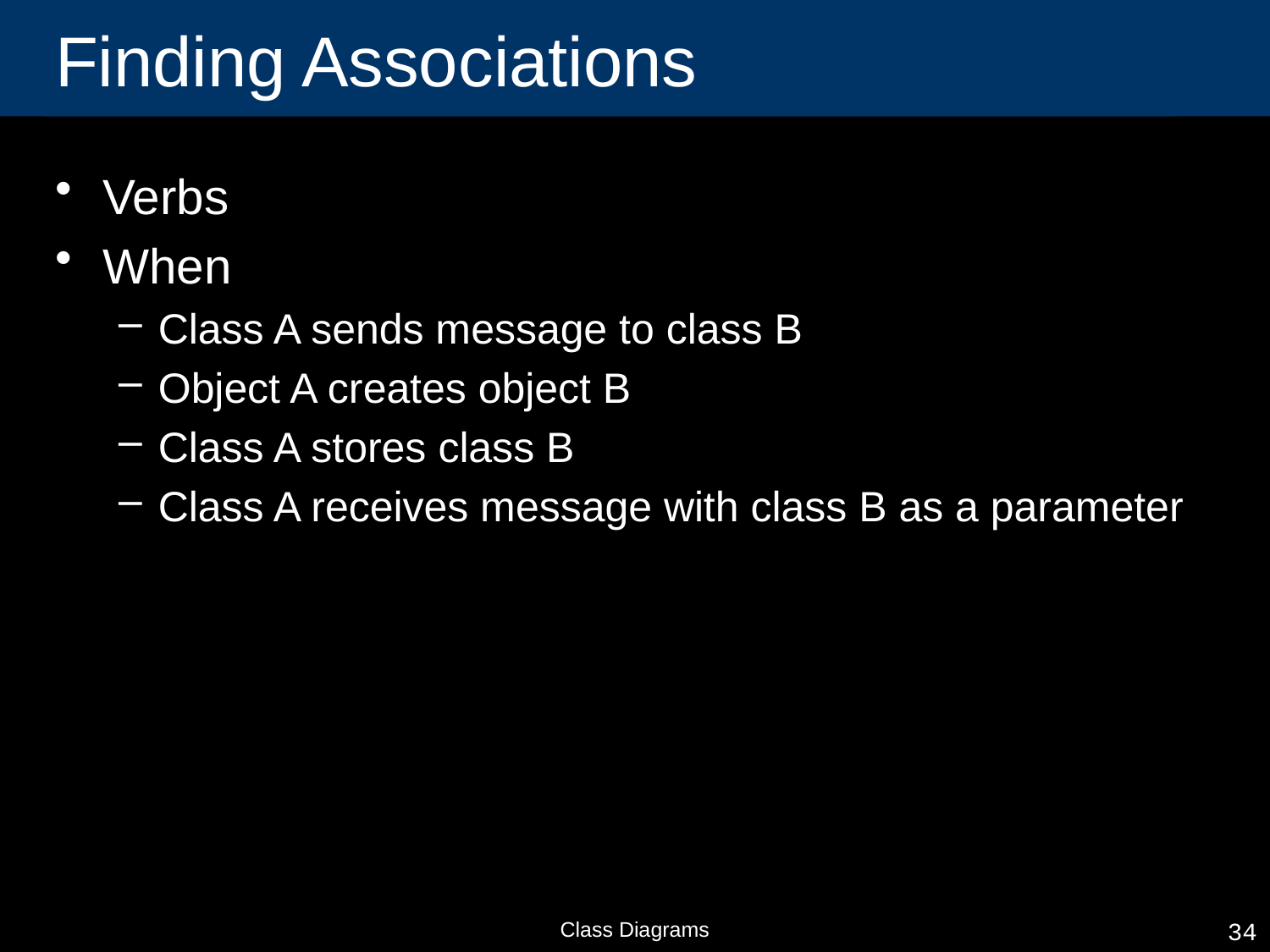

# Finding Associations
Verbs
When
Class A sends message to class B
Object A creates object B
Class A stores class B
Class A receives message with class B as a parameter
Class Diagrams
34